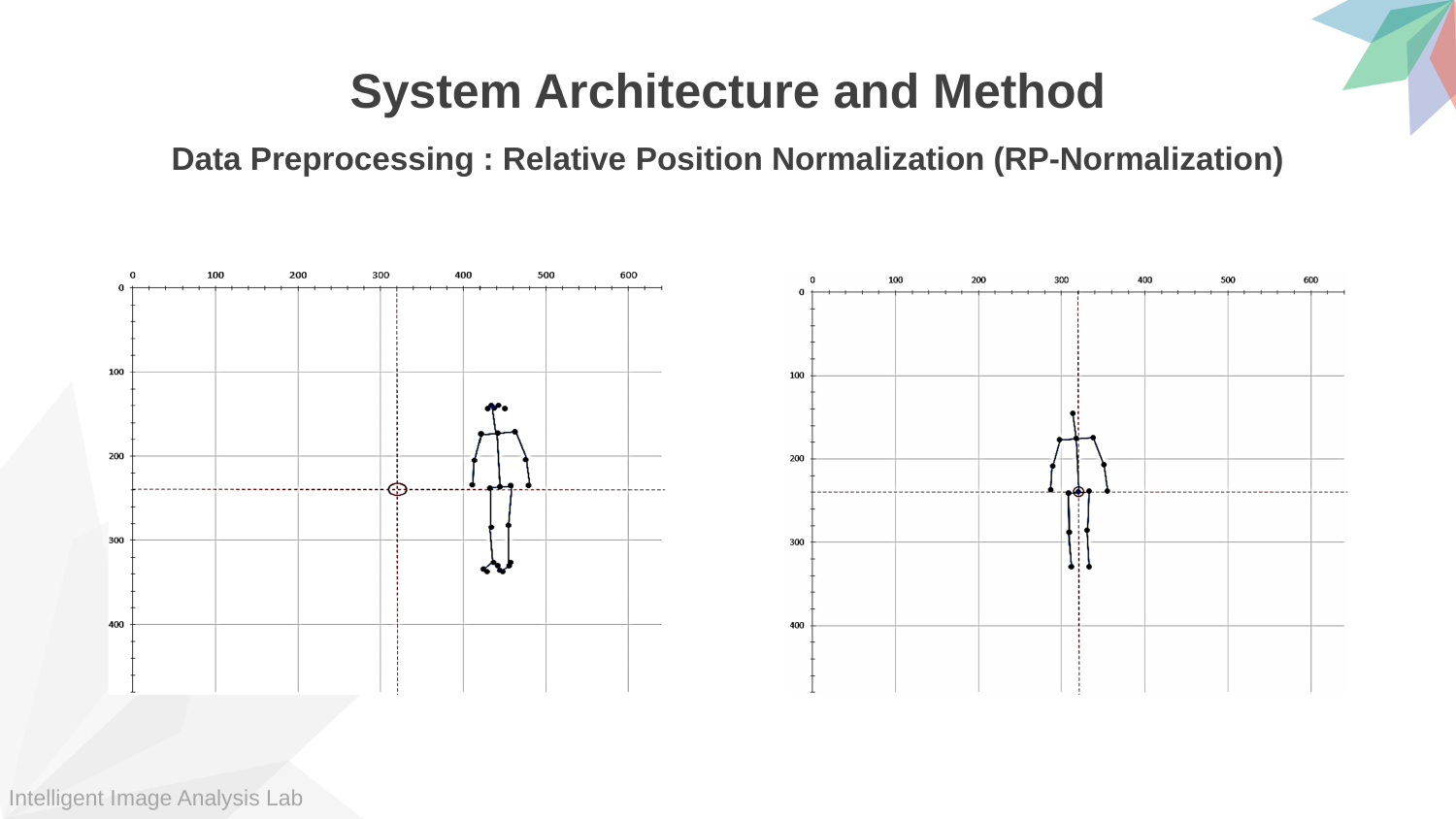

System Architecture and Method
Data Preprocessing : Relative Position Normalization (RP-Normalization)